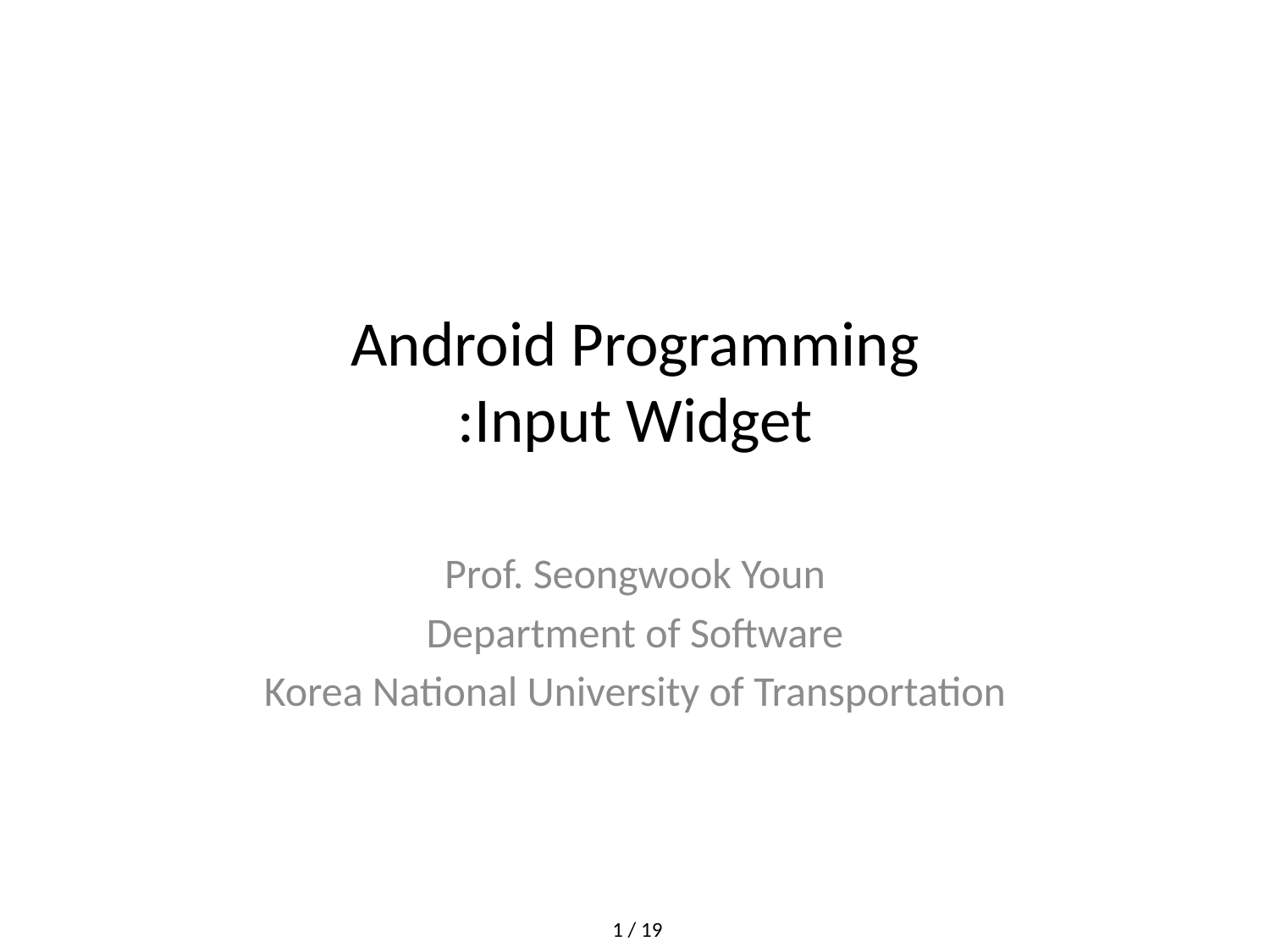

# Android Programming :Input Widget
Prof. Seongwook Youn
Department of Software
Korea National University of Transportation